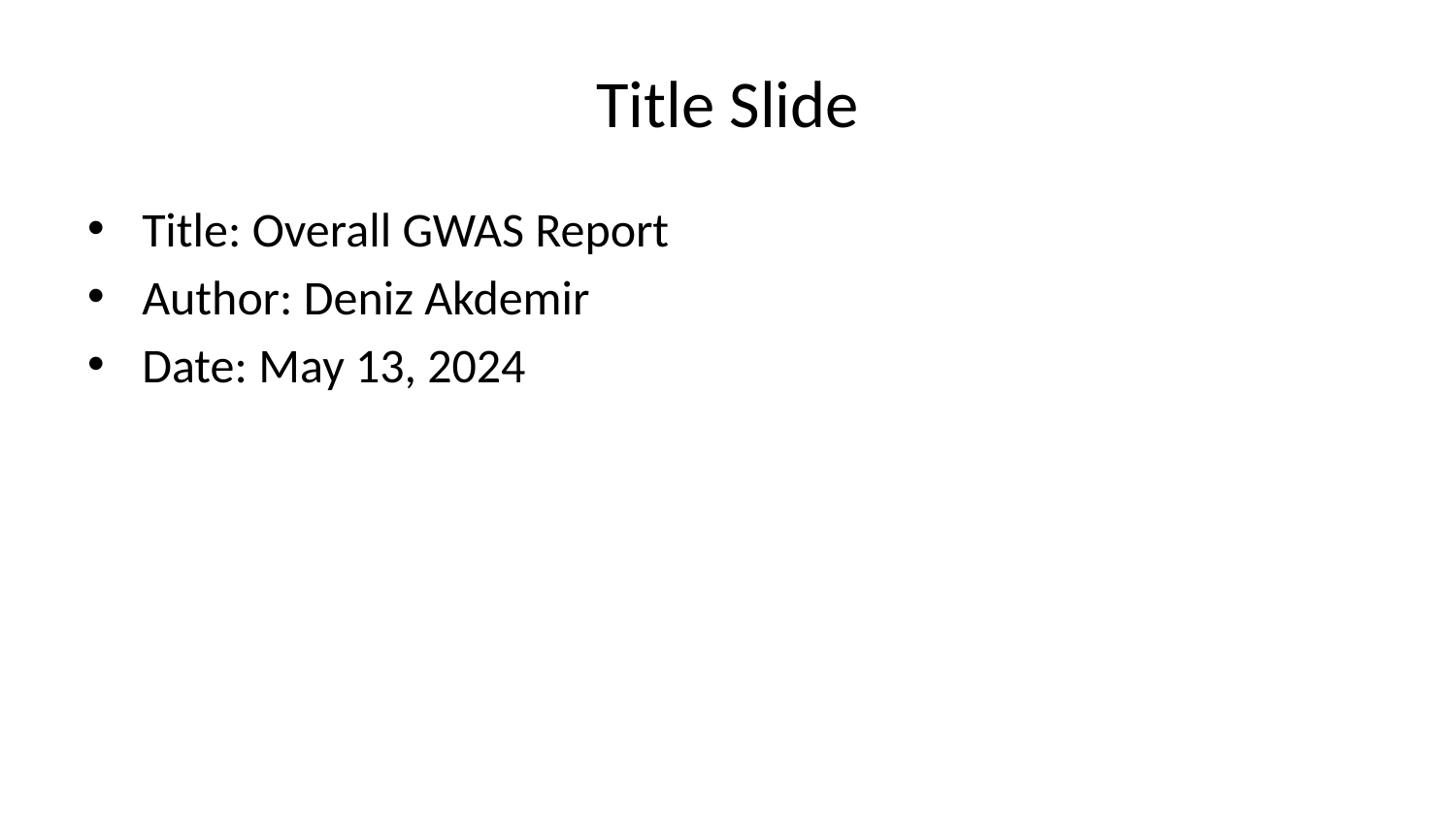

# Title Slide
Title: Overall GWAS Report
Author: Deniz Akdemir
Date: May 13, 2024